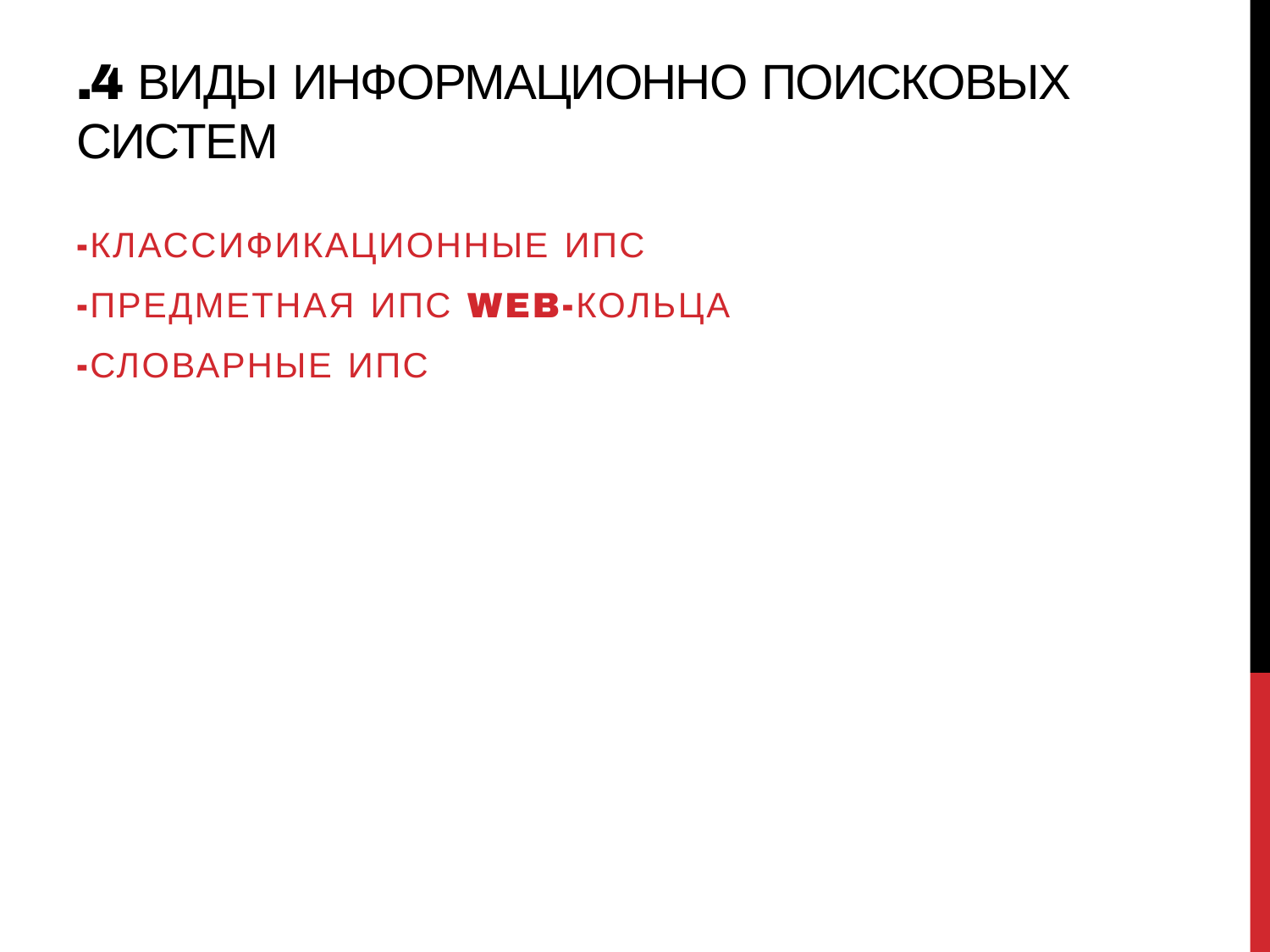

# .4 Виды информационно поисковых систем
-Классификационные ипс
-Предметная ИПС Web-кольца
-Словарные ИПС